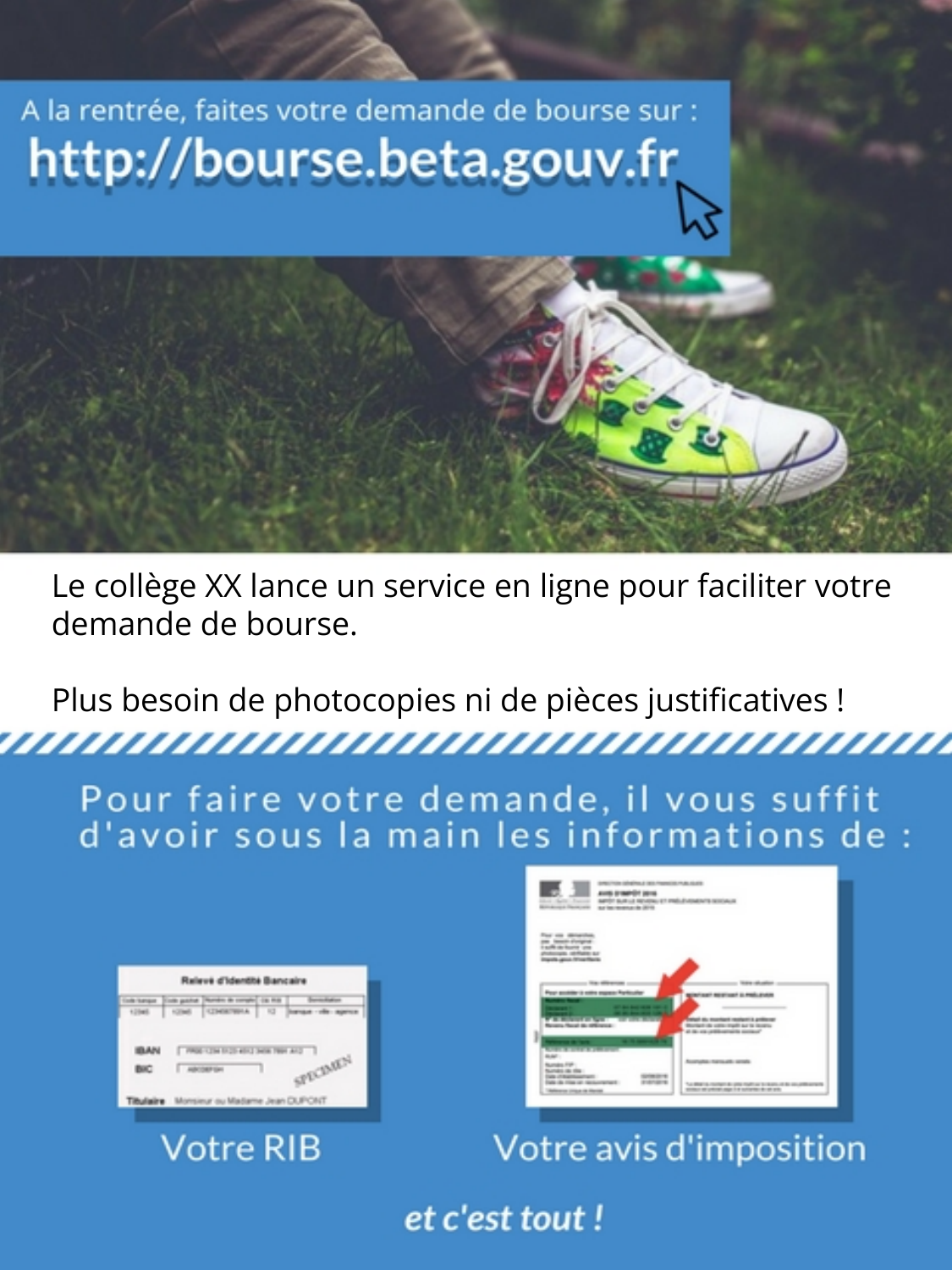

Le collège XX lance un service en ligne pour faciliter votre demande de bourse.

Plus besoin de photocopies ni de pièces justificatives !